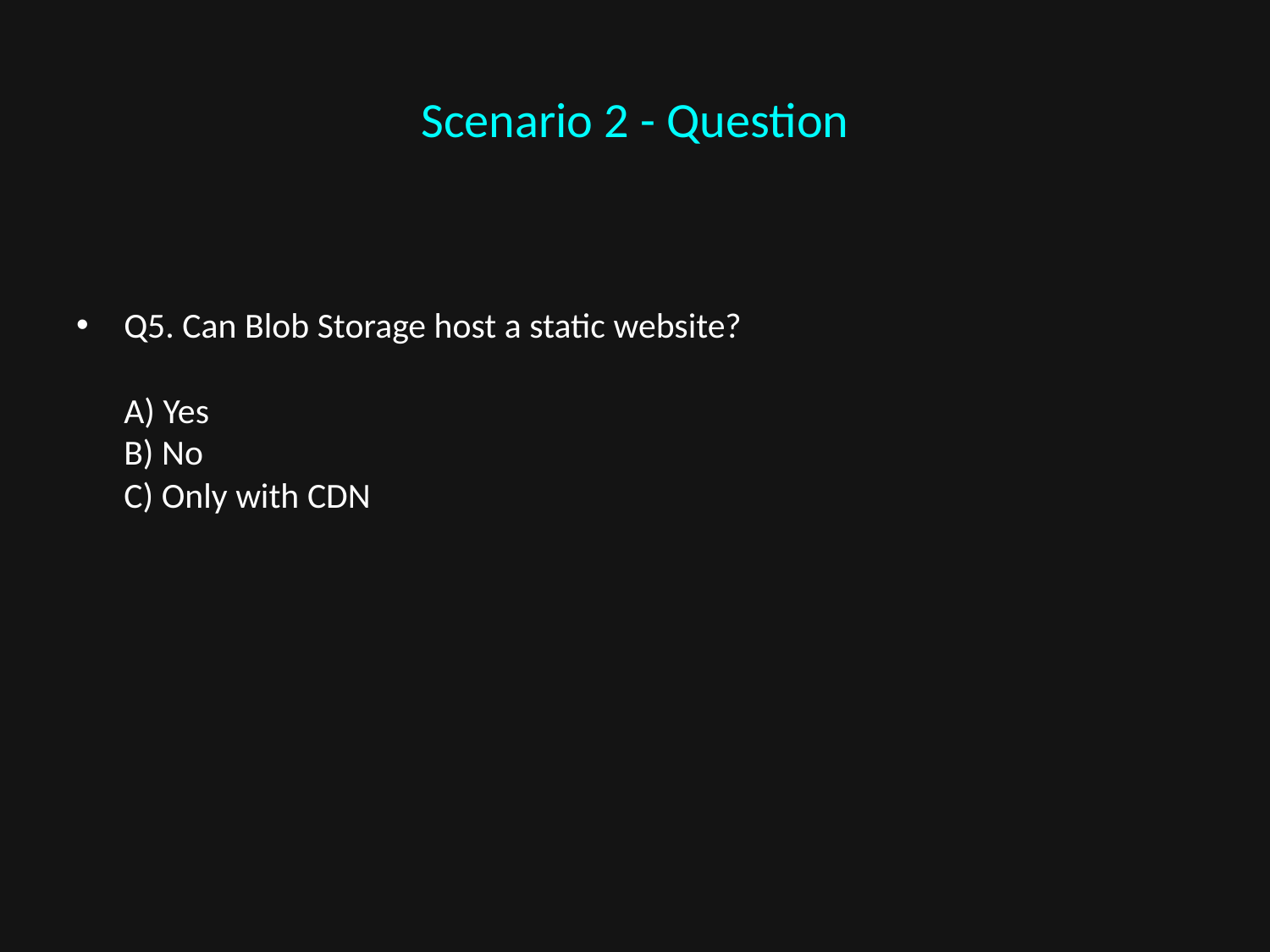

# Scenario 2 - Question

Q5. Can Blob Storage host a static website?
A) Yes
B) No
C) Only with CDN